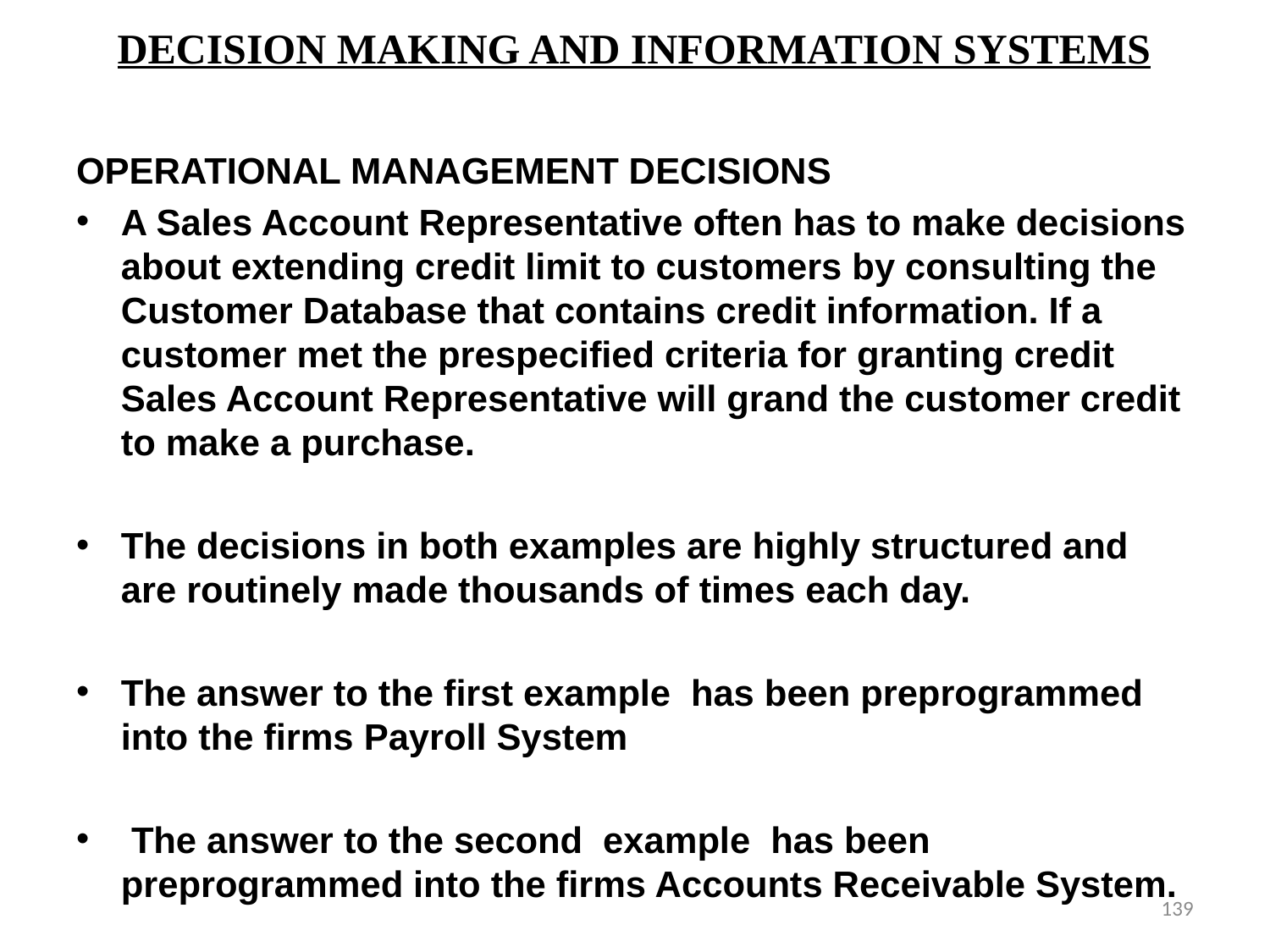

# DECISION MAKING AND INFORMATION SYSTEMS

OPERATIONAL MANAGEMENT DECISIONS
A Sales Account Representative often has to make decisions about extending credit limit to customers by consulting the Customer Database that contains credit information. If a customer met the prespecified criteria for granting credit Sales Account Representative will grand the customer credit to make a purchase.

The decisions in both examples are highly structured and are routinely made thousands of times each day.

The answer to the first example  has been preprogrammed into the firms Payroll System

 The answer to the second  example  has been preprogrammed into the firms Accounts Receivable System.

139